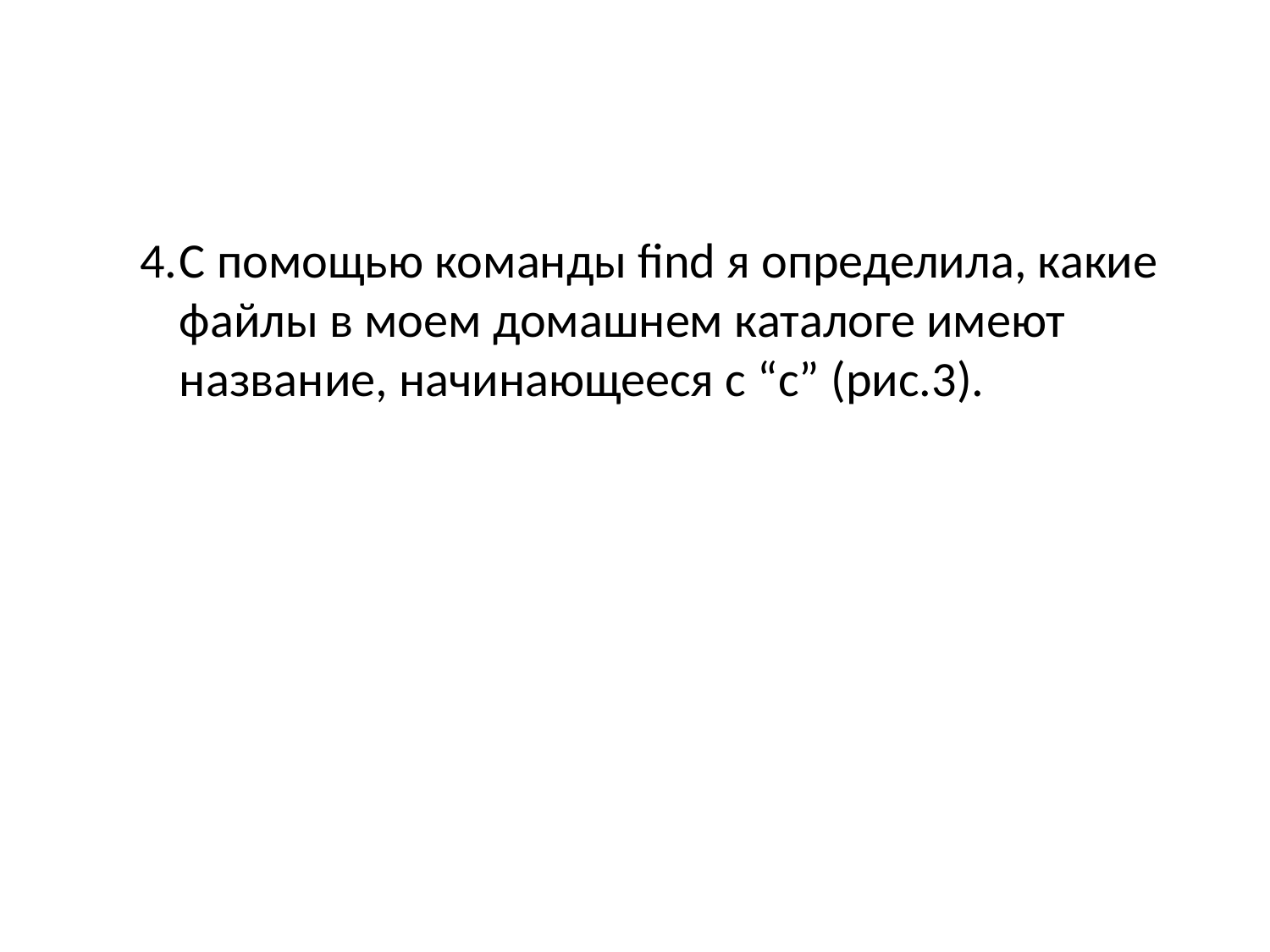

С помощью команды find я определила, какие файлы в моем домашнем каталоге имеют название, начинающееся с “с” (рис.3).